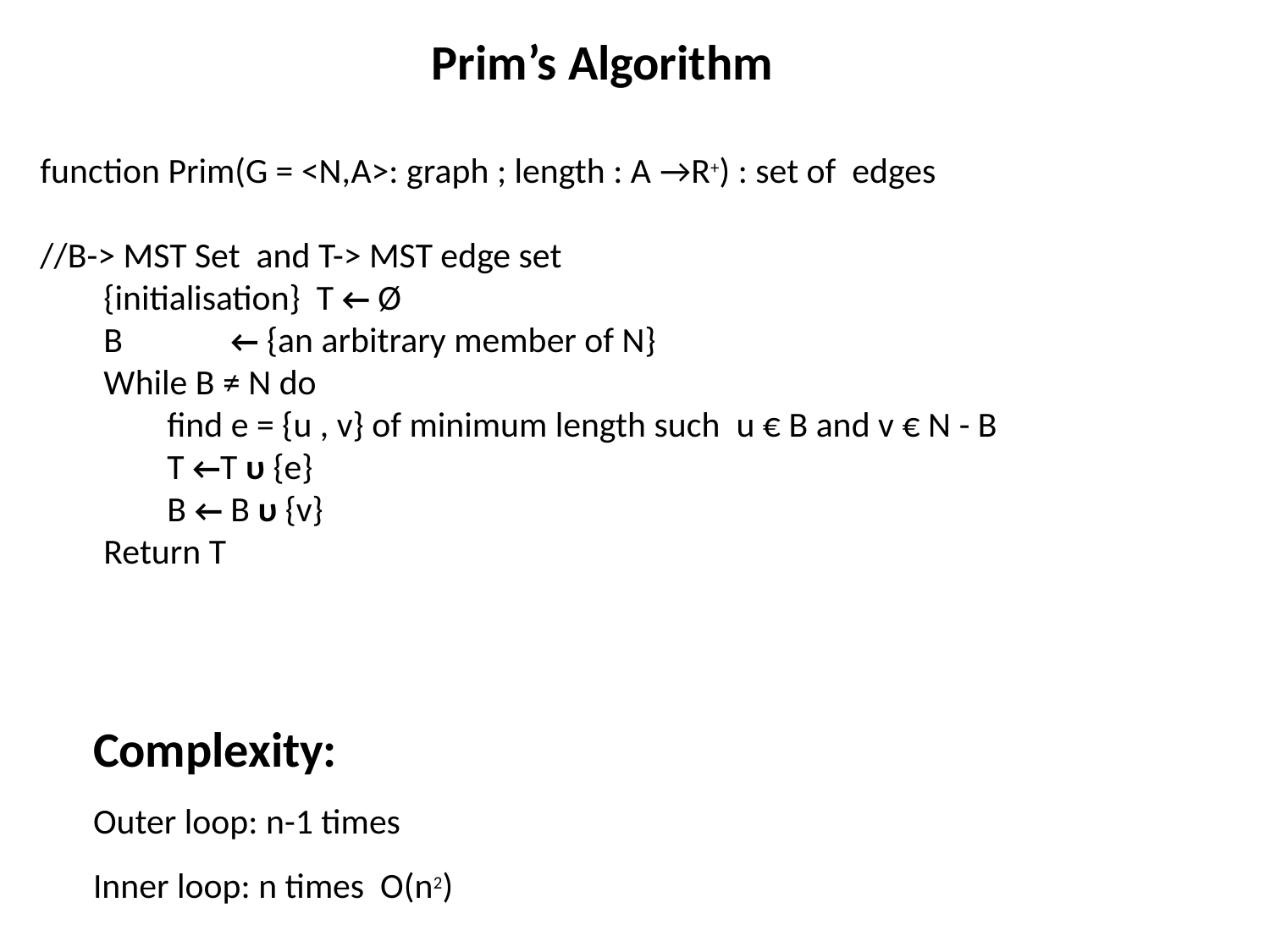

# Prim’s Algorithm
function Prim(G = <N,A>: graph ; length : A →R+) : set of  edges

//B-> MST Set  and T-> MST edge set
{initialisation}  T ← Ø
B	← {an arbitrary member of N}
While B ≠ N do
find e = {u , v} of minimum length such  u € B and v € N - B
T ←T υ {e}
B ← B υ {v}
Return T

Complexity:
Outer loop: n-1 times
Inner loop: n times  O(n2)